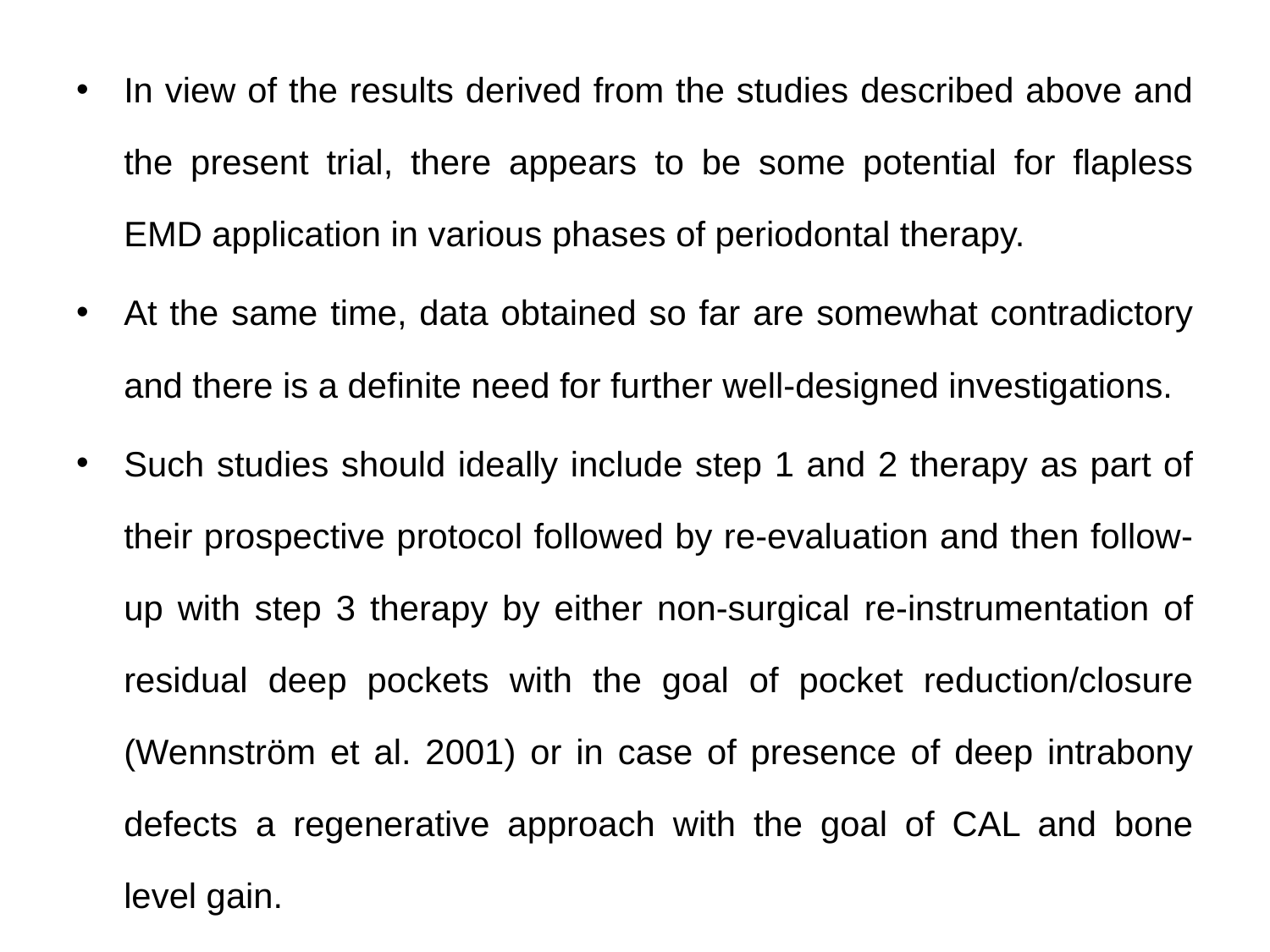

In view of the results derived from the studies described above and the present trial, there appears to be some potential for flapless EMD application in various phases of periodontal therapy.
At the same time, data obtained so far are somewhat contradictory and there is a definite need for further well-designed investigations.
Such studies should ideally include step 1 and 2 therapy as part of their prospective protocol followed by re-evaluation and then follow-up with step 3 therapy by either non-surgical re-instrumentation of residual deep pockets with the goal of pocket reduction/closure (Wennström et al. 2001) or in case of presence of deep intrabony defects a regenerative approach with the goal of CAL and bone level gain.